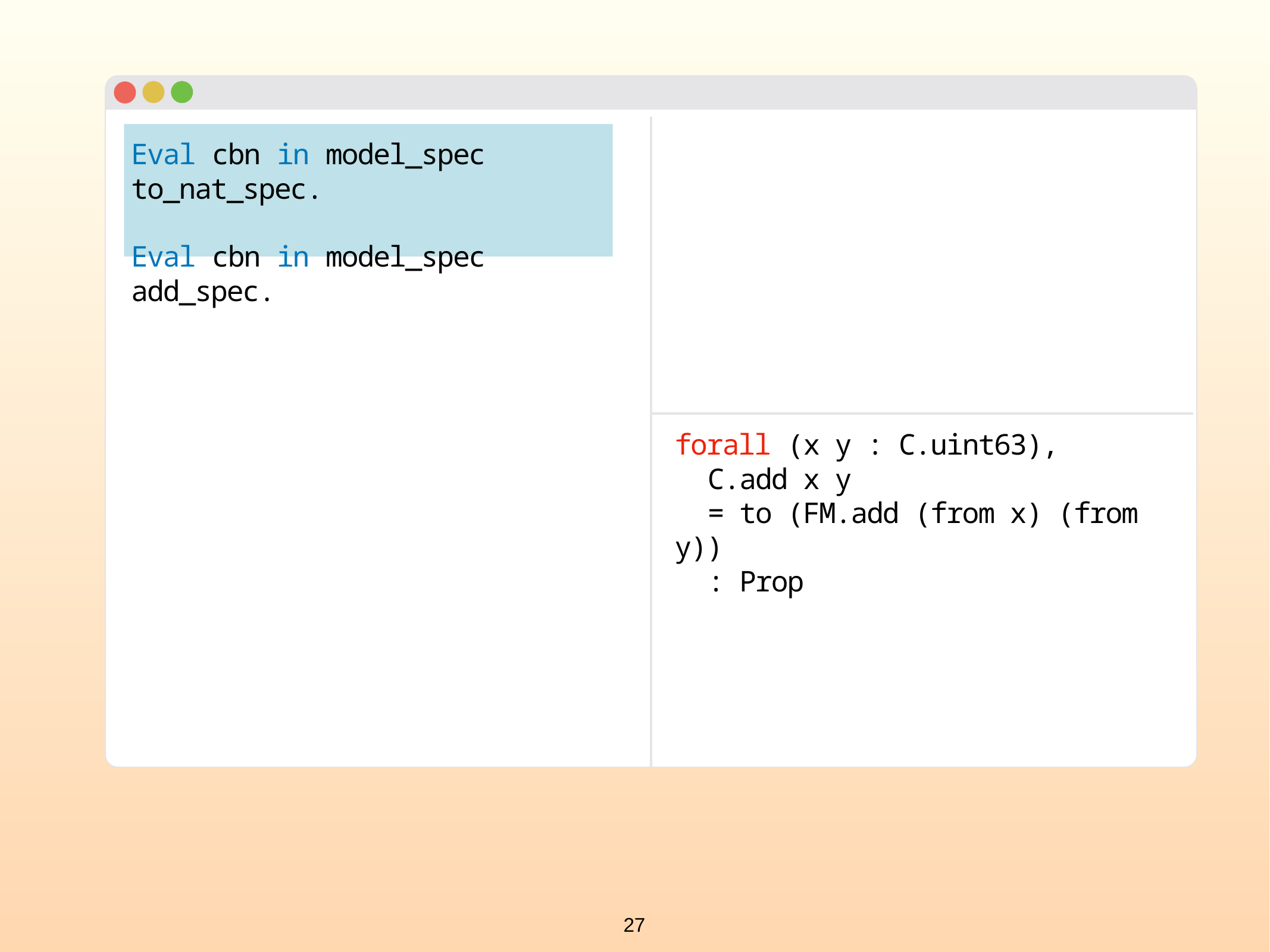

Eval cbn in model_spec to_nat_spec.

Eval cbn in model_spec add_spec.
forall (x y : C.uint63),
  C.add x y
  = to (FM.add (from x) (from y))
  : Prop
27